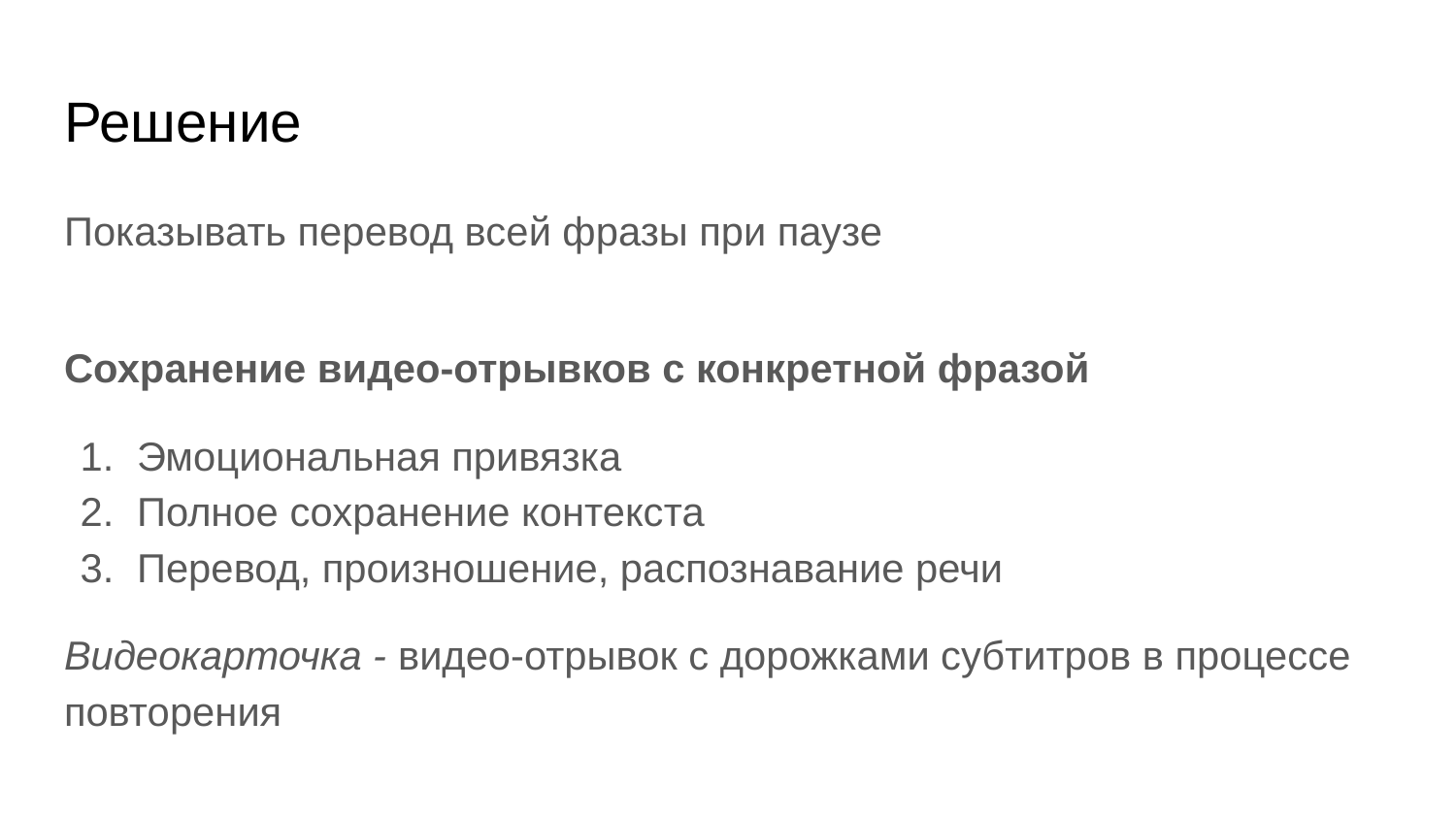

# Решение
Показывать перевод всей фразы при паузе

Сохранение видео-отрывков с конкретной фразой
Эмоциональная привязка
Полное сохранение контекста
Перевод, произношение, распознавание речи
Видеокарточка - видео-отрывок с дорожками субтитров в процессе повторения